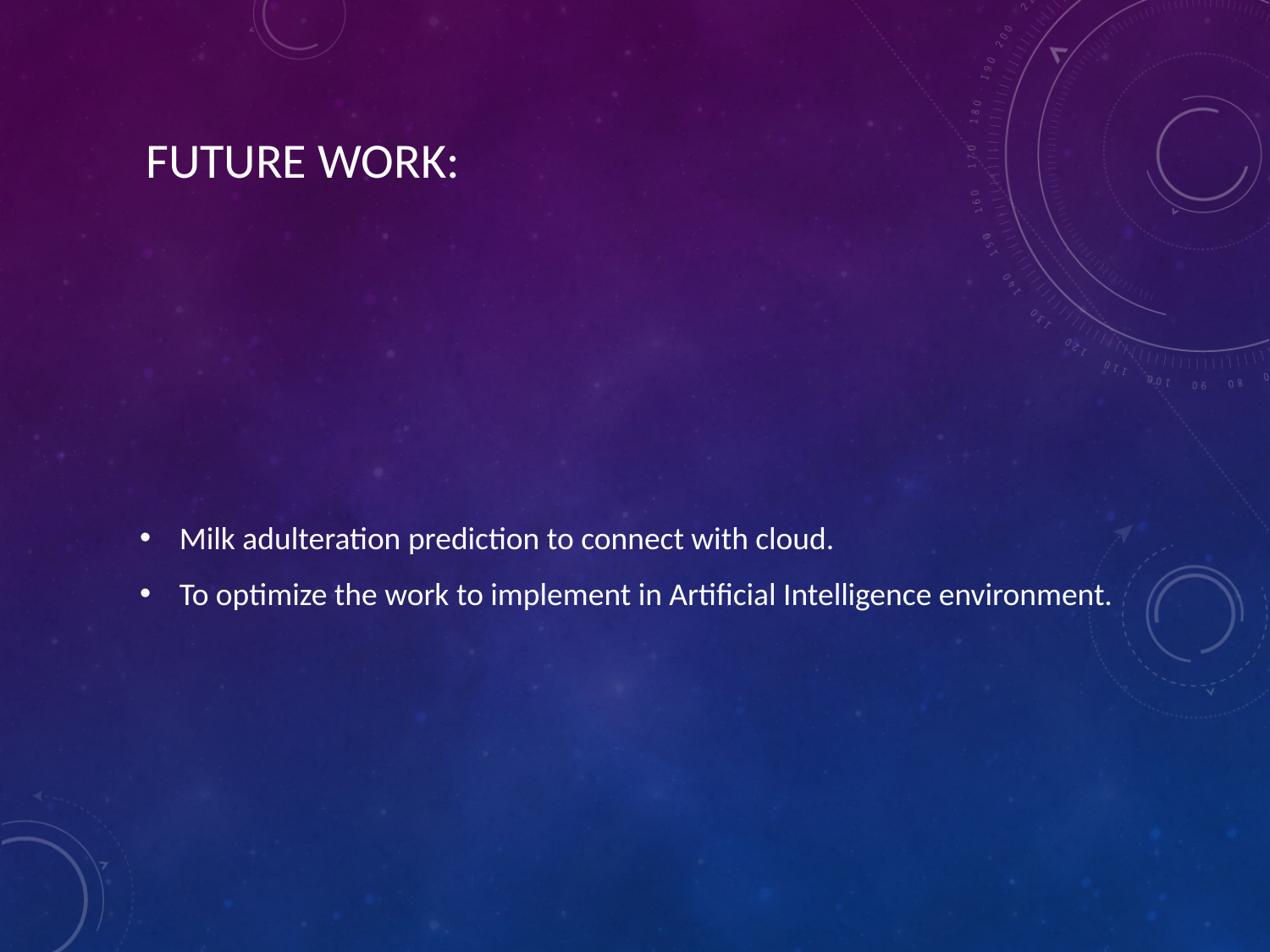

# Future Work:
Milk adulteration prediction to connect with cloud.
To optimize the work to implement in Artificial Intelligence environment.